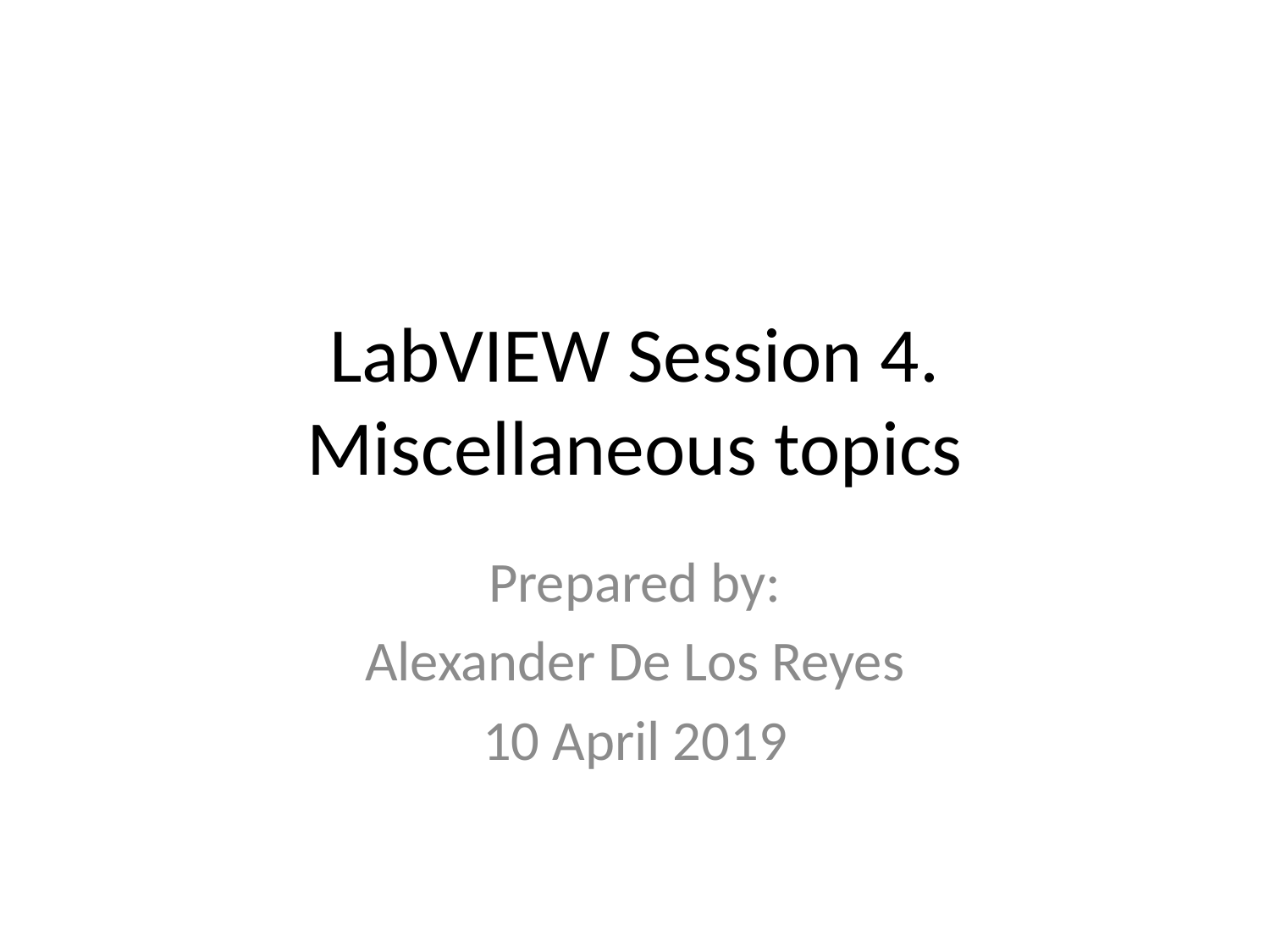

# LabVIEW Session 4. Miscellaneous topics
Prepared by:
Alexander De Los Reyes
10 April 2019